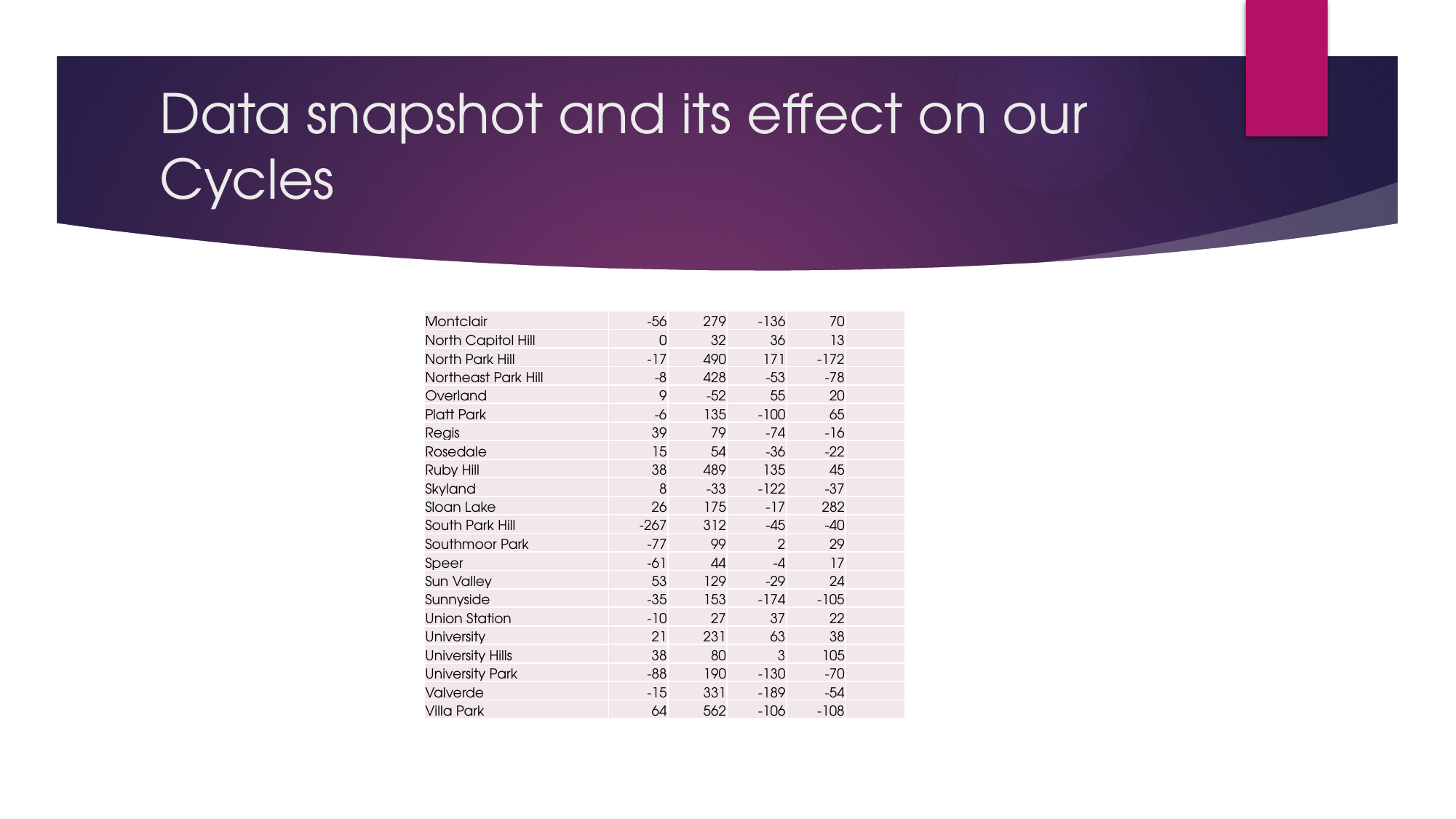

# Data snapshot and its effect on our Cycles
| Montclair | -56 | 279 | -136 | 70 |  |
| --- | --- | --- | --- | --- | --- |
| North Capitol Hill | 0 | 32 | 36 | 13 |  |
| North Park Hill | -17 | 490 | 171 | -172 |  |
| Northeast Park Hill | -8 | 428 | -53 | -78 |  |
| Overland | 9 | -52 | 55 | 20 |  |
| Platt Park | -6 | 135 | -100 | 65 |  |
| Regis | 39 | 79 | -74 | -16 |  |
| Rosedale | 15 | 54 | -36 | -22 |  |
| Ruby Hill | 38 | 489 | 135 | 45 |  |
| Skyland | 8 | -33 | -122 | -37 |  |
| Sloan Lake | 26 | 175 | -17 | 282 |  |
| South Park Hill | -267 | 312 | -45 | -40 |  |
| Southmoor Park | -77 | 99 | 2 | 29 |  |
| Speer | -61 | 44 | -4 | 17 |  |
| Sun Valley | 53 | 129 | -29 | 24 |  |
| Sunnyside | -35 | 153 | -174 | -105 |  |
| Union Station | -10 | 27 | 37 | 22 |  |
| University | 21 | 231 | 63 | 38 |  |
| University Hills | 38 | 80 | 3 | 105 |  |
| University Park | -88 | 190 | -130 | -70 |  |
| Valverde | -15 | 331 | -189 | -54 |  |
| Villa Park | 64 | 562 | -106 | -108 |  |